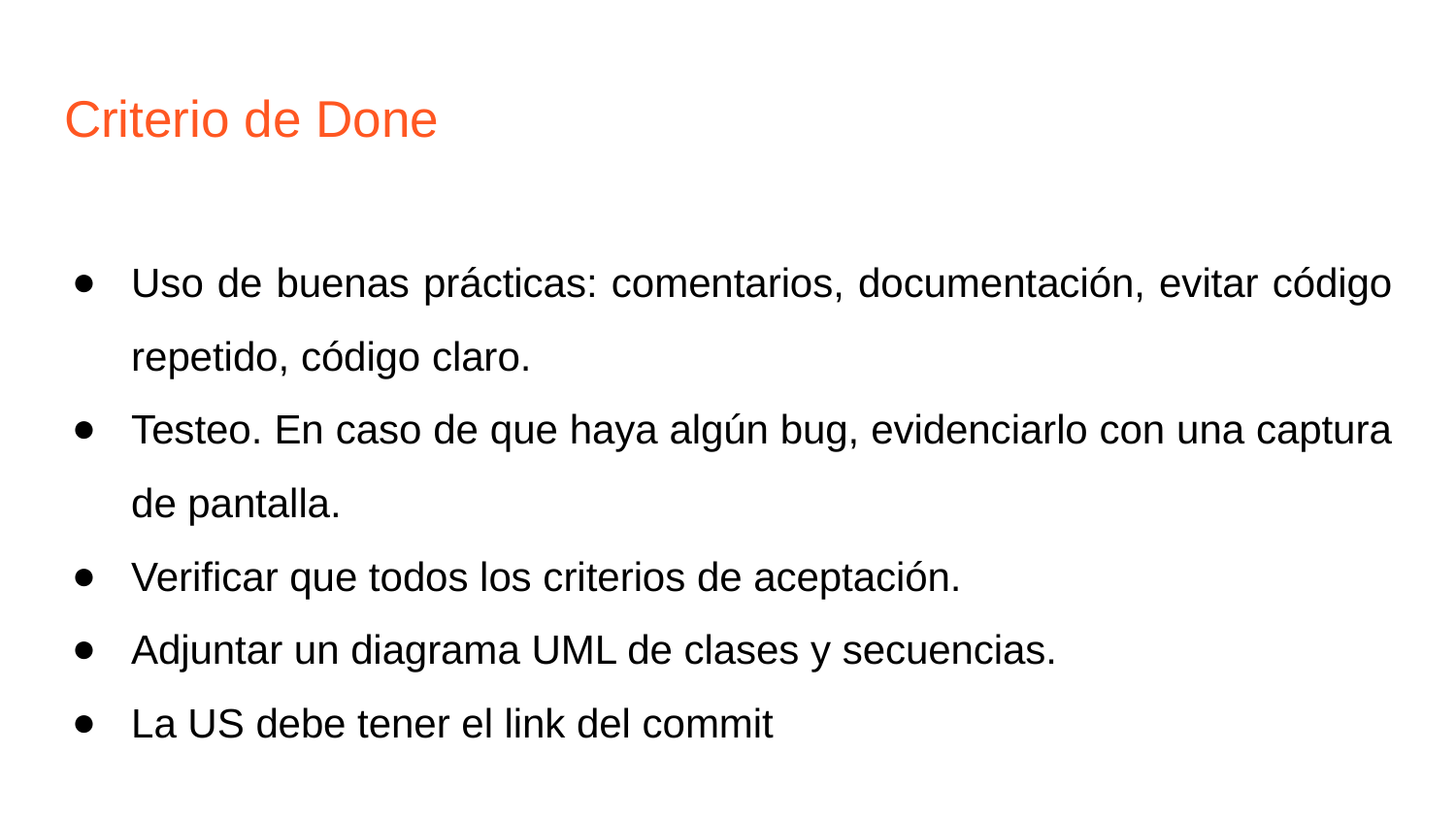

# Criterio de Done
Uso de buenas prácticas: comentarios, documentación, evitar código repetido, código claro.
Testeo. En caso de que haya algún bug, evidenciarlo con una captura de pantalla.
Verificar que todos los criterios de aceptación.
Adjuntar un diagrama UML de clases y secuencias.
La US debe tener el link del commit